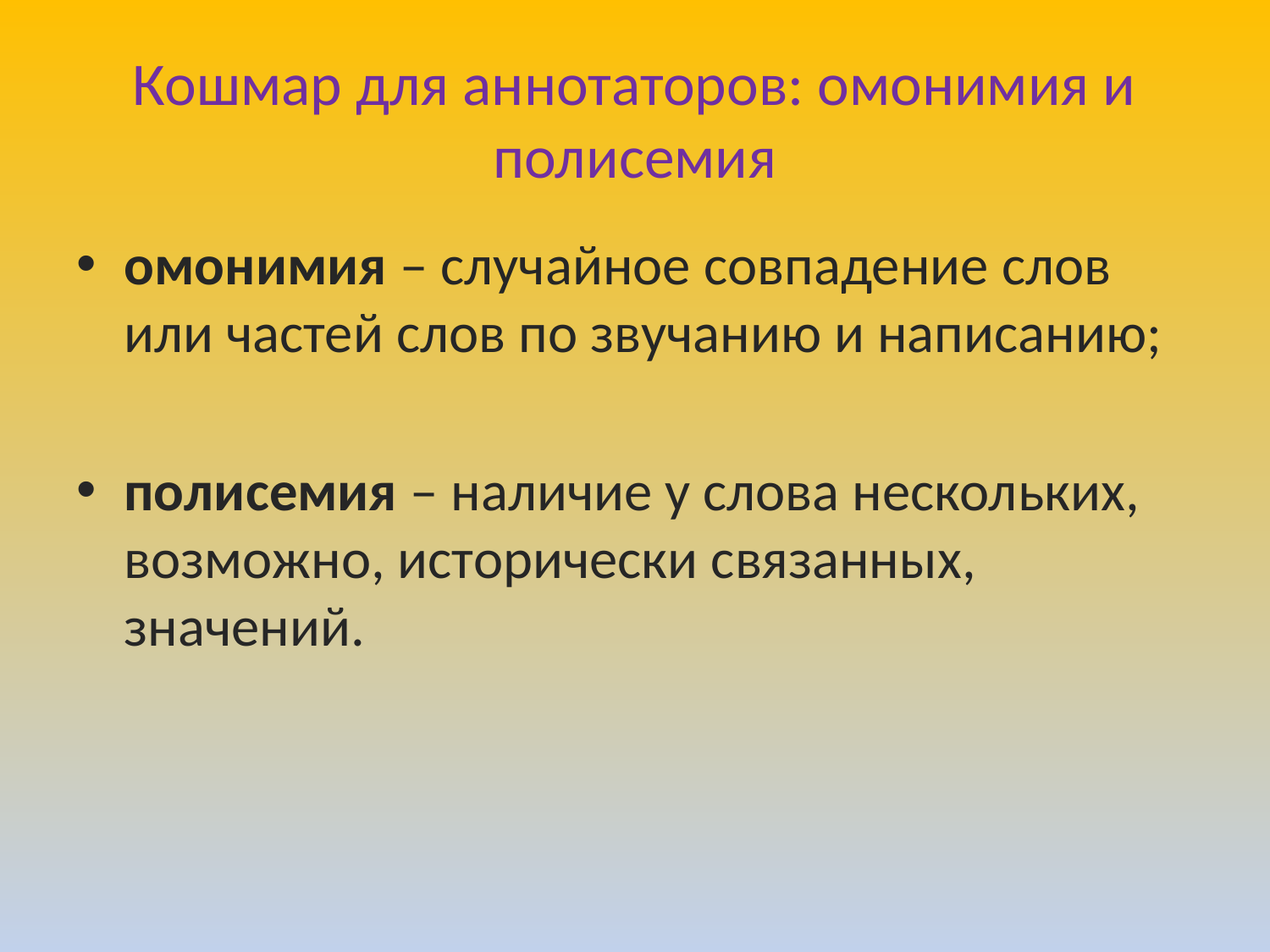

# Кошмар для аннотаторов: омонимия и полисемия
омонимия – случайное совпадение слов или частей слов по звучанию и написанию;

полисемия – наличие у слова нескольких, возможно, исторически связанных, значений.